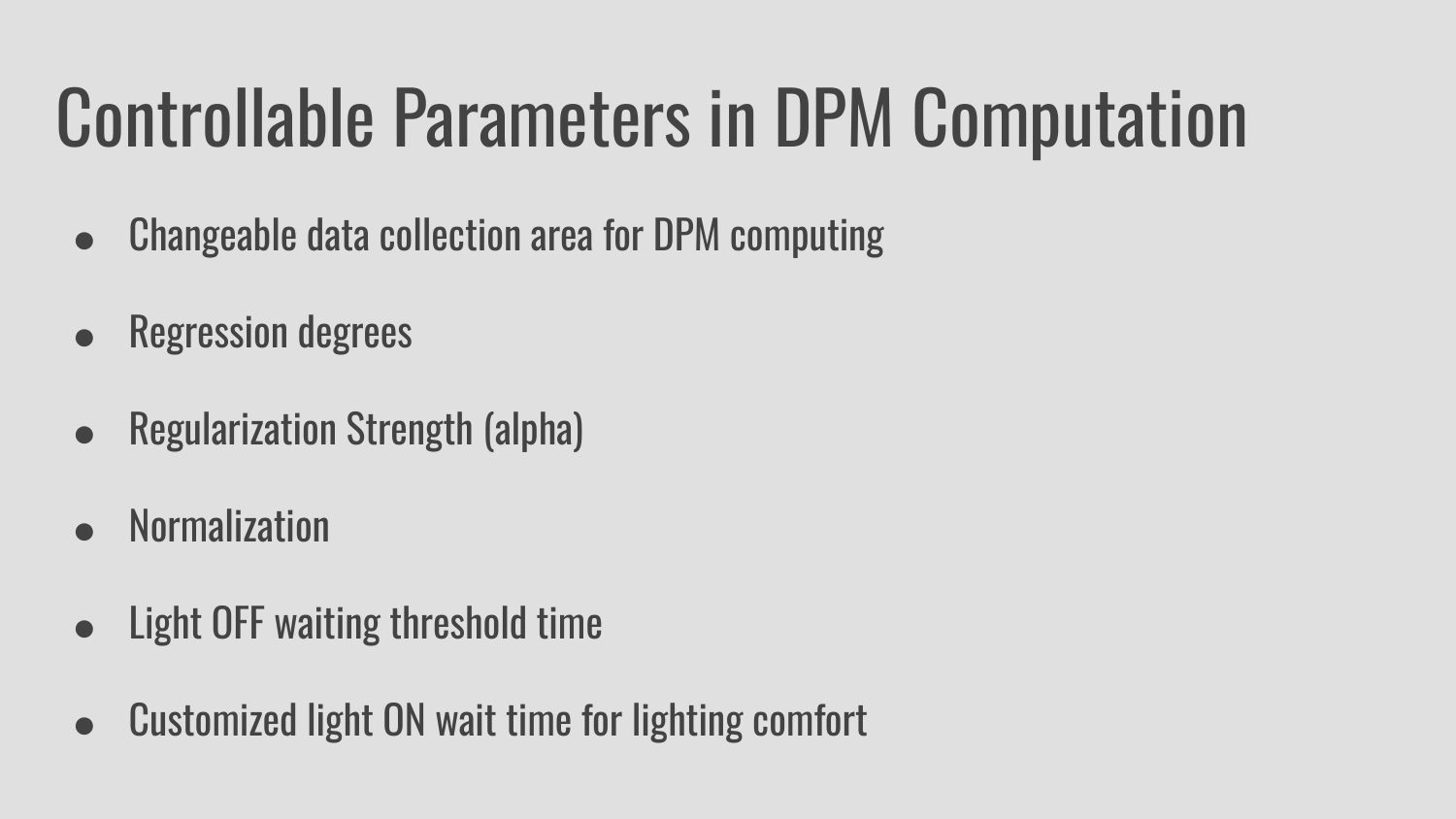

Controllable Parameters in DPM Computation

Changeable data collection area for DPM computing

Regression degrees

Regularization Strength (alpha)

Normalization

Light OFF waiting threshold time

Customized light ON wait time for lighting comfort